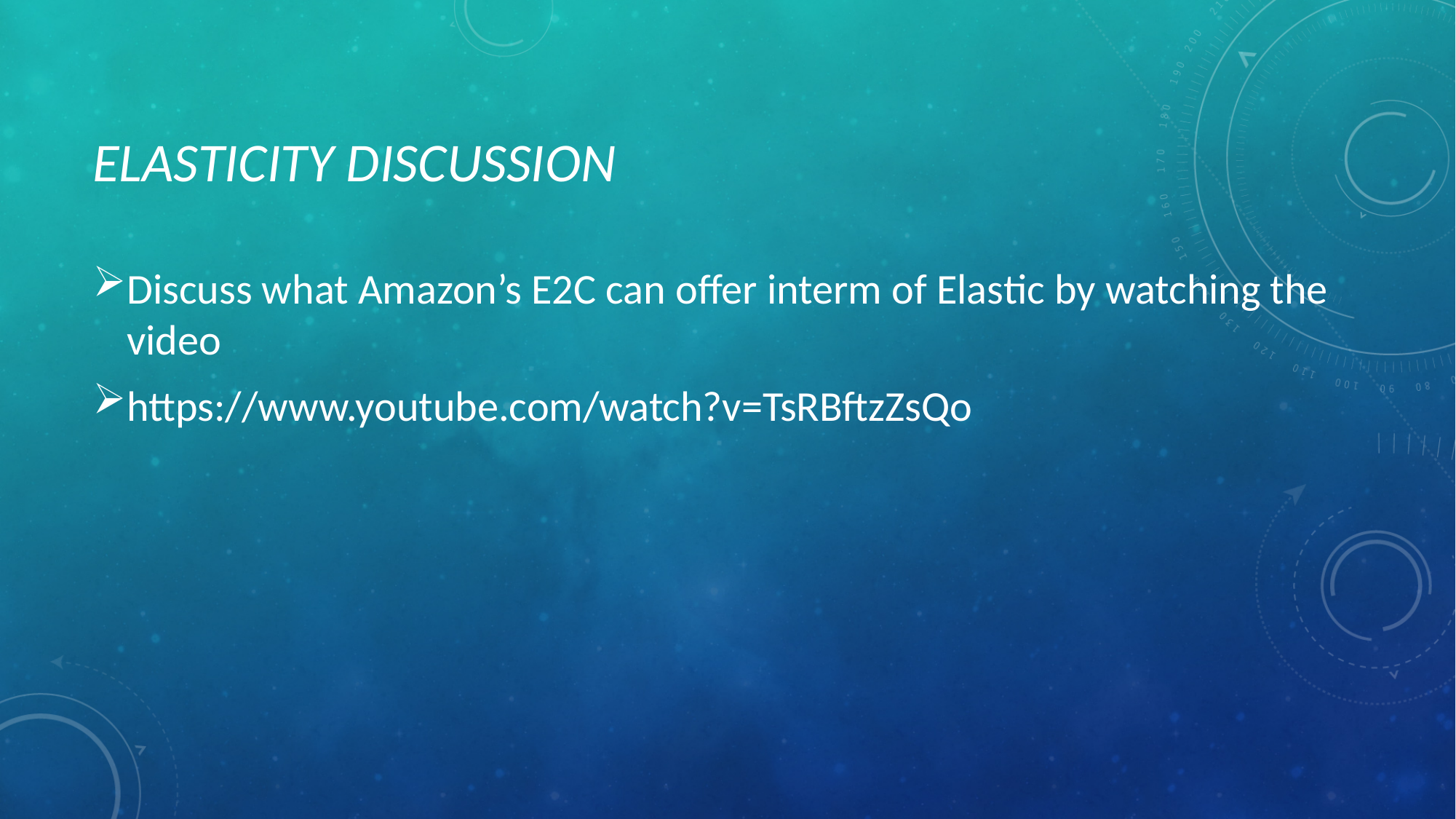

# Elasticity discussion
Discuss what Amazon’s E2C can offer interm of Elastic by watching the video
https://www.youtube.com/watch?v=TsRBftzZsQo